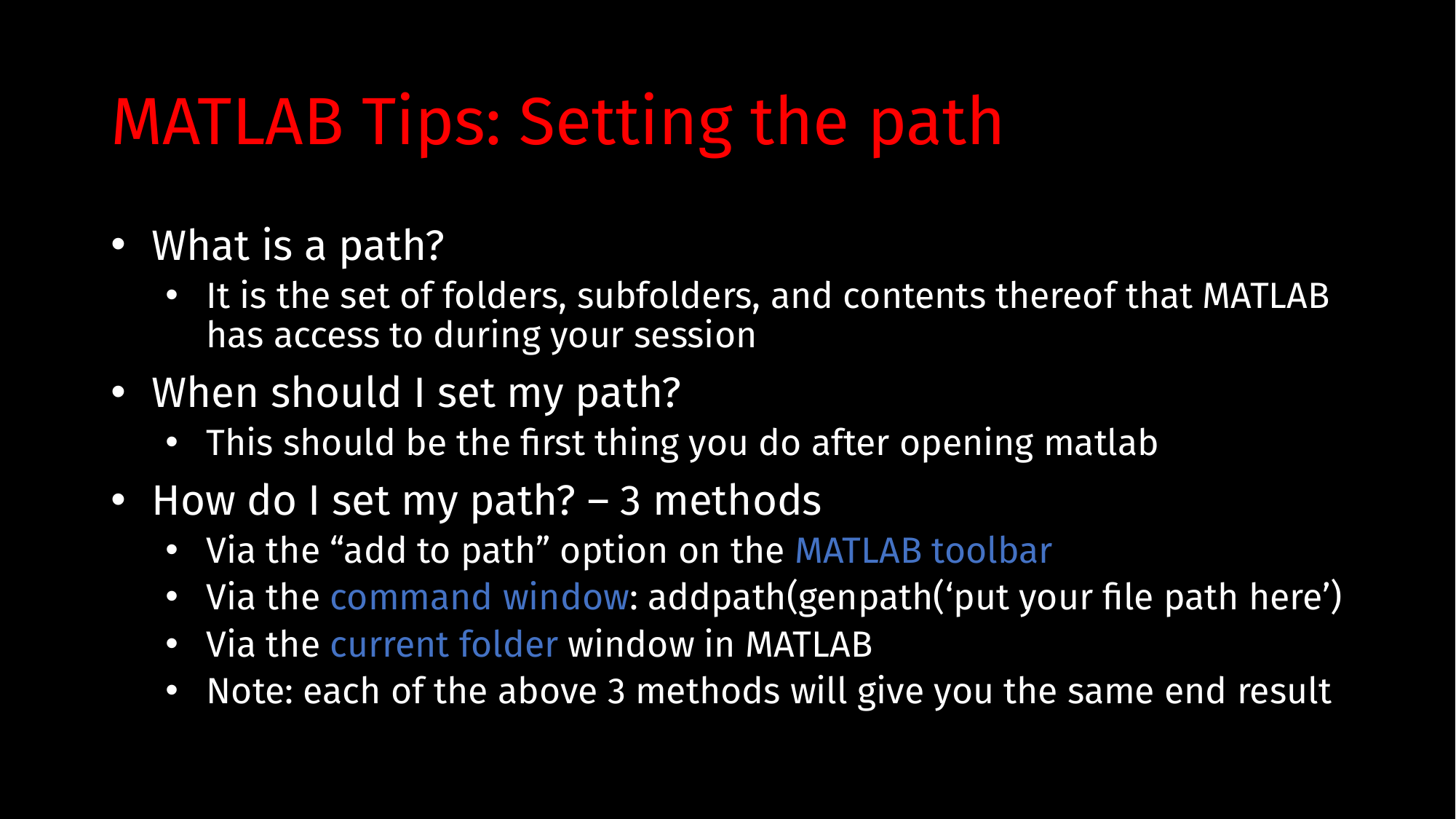

# MATLAB Tips: Setting the path
What is a path?
It is the set of folders, subfolders, and contents thereof that MATLAB has access to during your session
When should I set my path?
This should be the first thing you do after opening matlab
How do I set my path? – 3 methods
Via the “add to path” option on the MATLAB toolbar
Via the command window: addpath(genpath(‘put your file path here’)
Via the current folder window in MATLAB
Note: each of the above 3 methods will give you the same end result